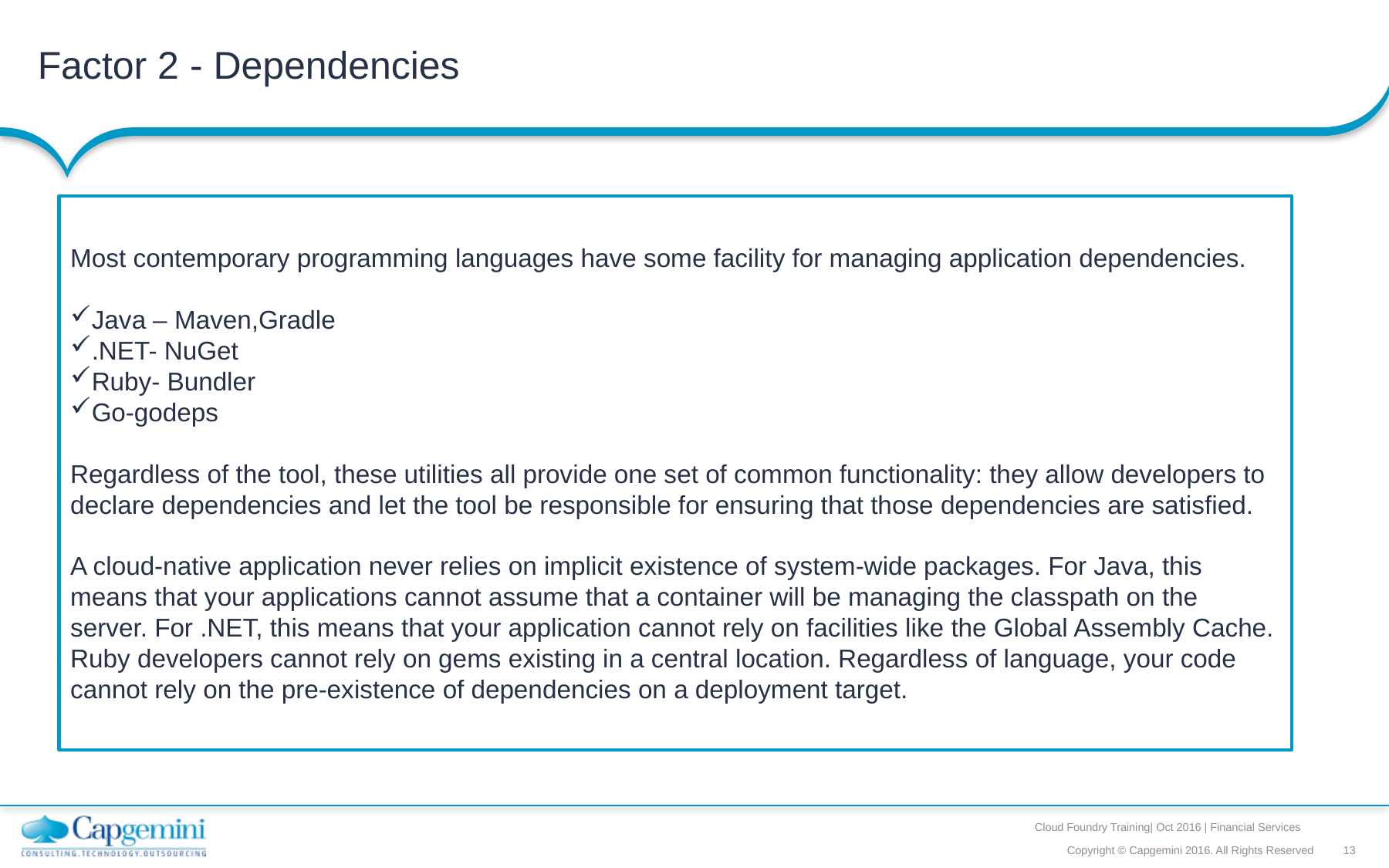

# Factor 2 - Dependencies
Most contemporary programming languages have some facility for managing application dependencies.

Java – Maven,Gradle
.NET- NuGet
Ruby- Bundler
Go-godeps

Regardless of the tool, these utilities all provide one set of common functionality: they allow developers to declare dependencies and let the tool be responsible for ensuring that those dependencies are satisfied.

A cloud-native application never relies on implicit existence of system-wide packages. For Java, this means that your applications cannot assume that a container will be managing the classpath on the server. For .NET, this means that your application cannot rely on facilities like the Global Assembly Cache. Ruby developers cannot rely on gems existing in a central location. Regardless of language, your code cannot rely on the pre-existence of dependencies on a deployment target.